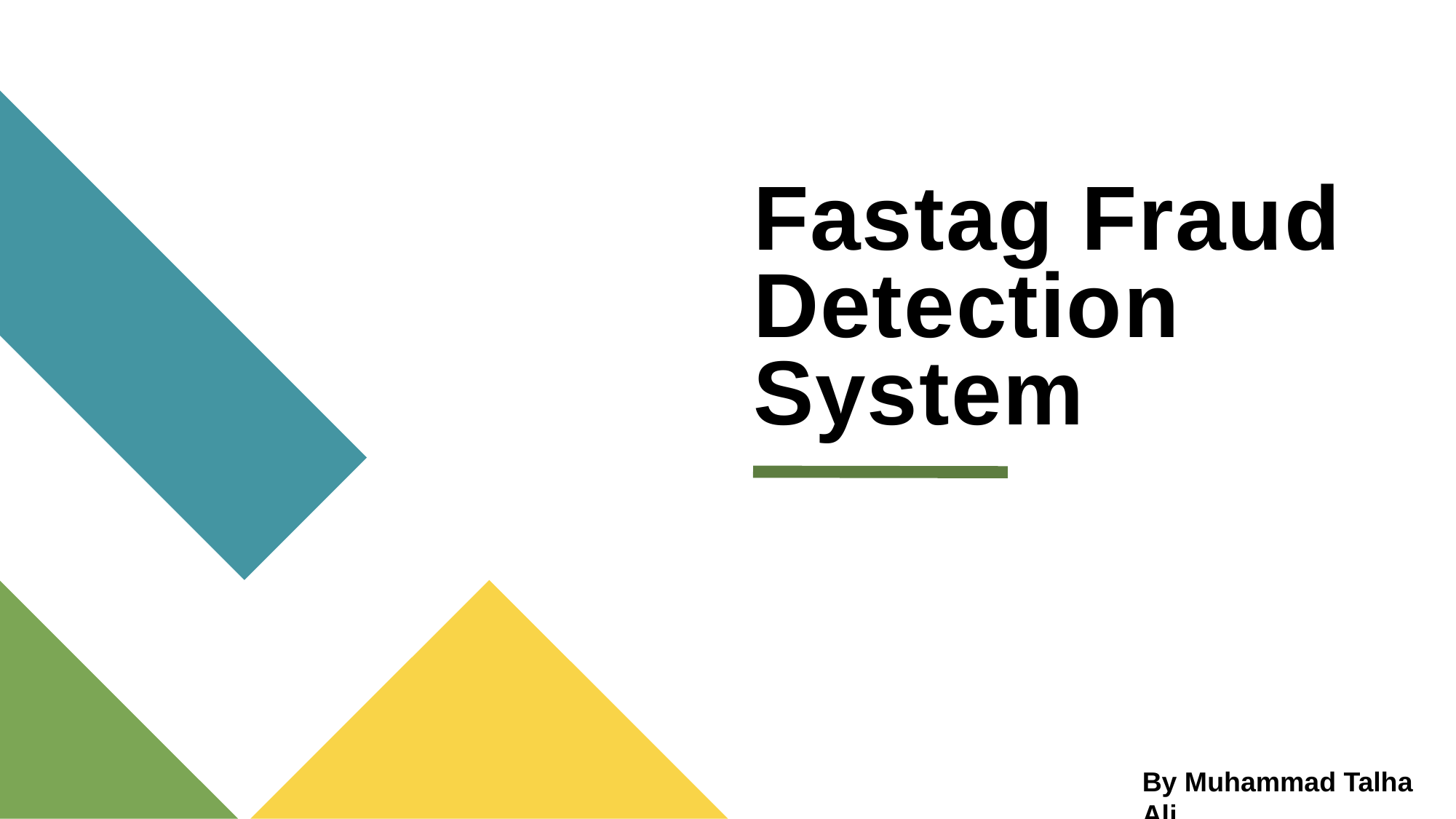

# Fastag Fraud Detection System
By Muhammad Talha Ali